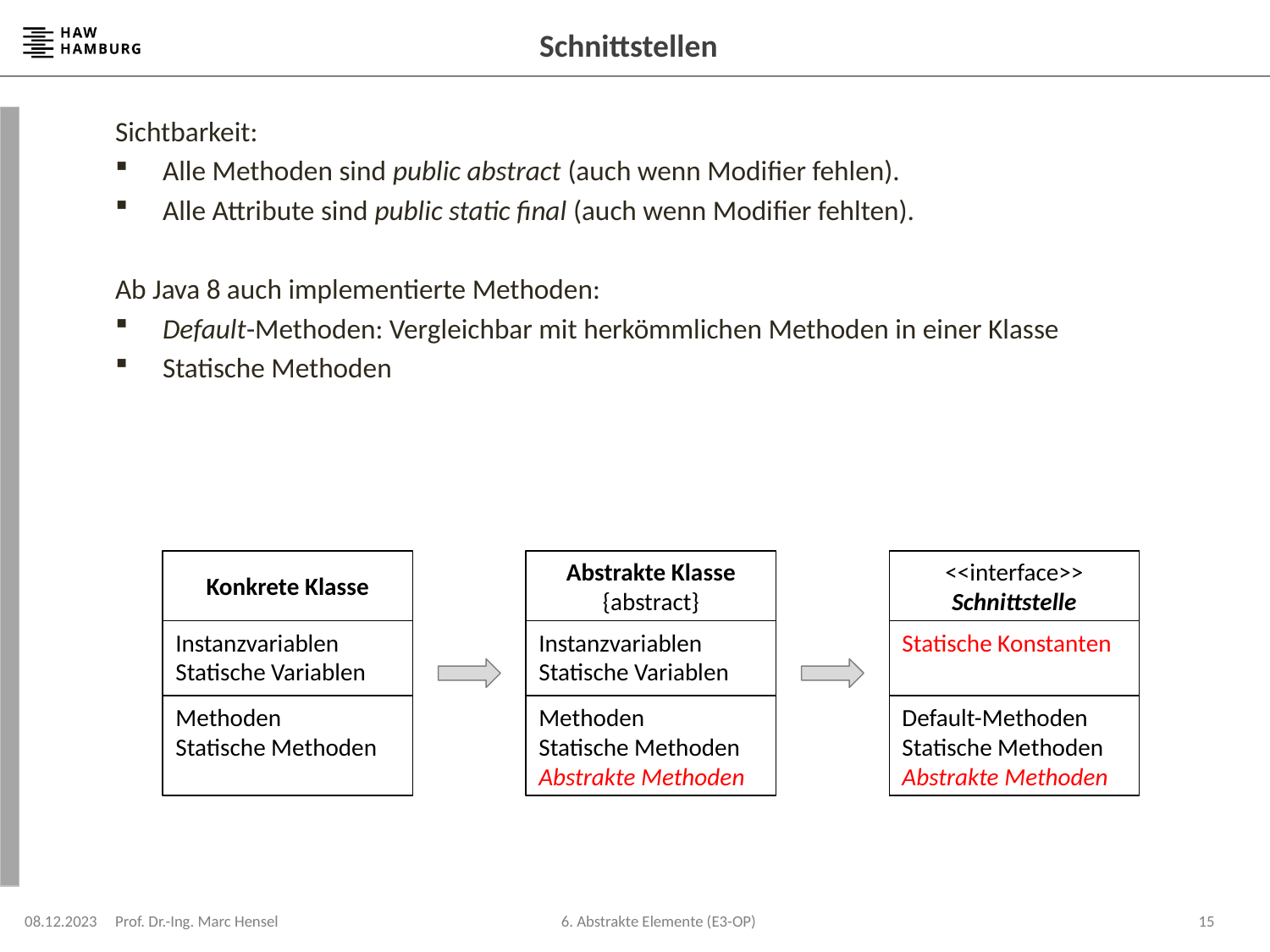

# Schnittstellen
Sichtbarkeit:
Alle Methoden sind public abstract (auch wenn Modifier fehlen).
Alle Attribute sind public static final (auch wenn Modifier fehlten).

Ab Java 8 auch implementierte Methoden:
Default-Methoden: Vergleichbar mit herkömmlichen Methoden in einer Klasse
Statische Methoden

Konkrete Klasse
Instanzvariablen
Statische Variablen
Methoden
Statische Methoden
Abstrakte Klasse
{abstract}
Instanzvariablen
Statische Variablen
Methoden
Statische Methoden
Abstrakte Methoden

<<interface>>
Schnittstelle
Statische Konstanten

Abstrakte Methoden
<<interface>>
Schnittstelle
Statische Konstanten
Default-Methoden
Statische Methoden
Abstrakte Methoden

08.12.2023
Prof. Dr.-Ing. Marc Hensel
15